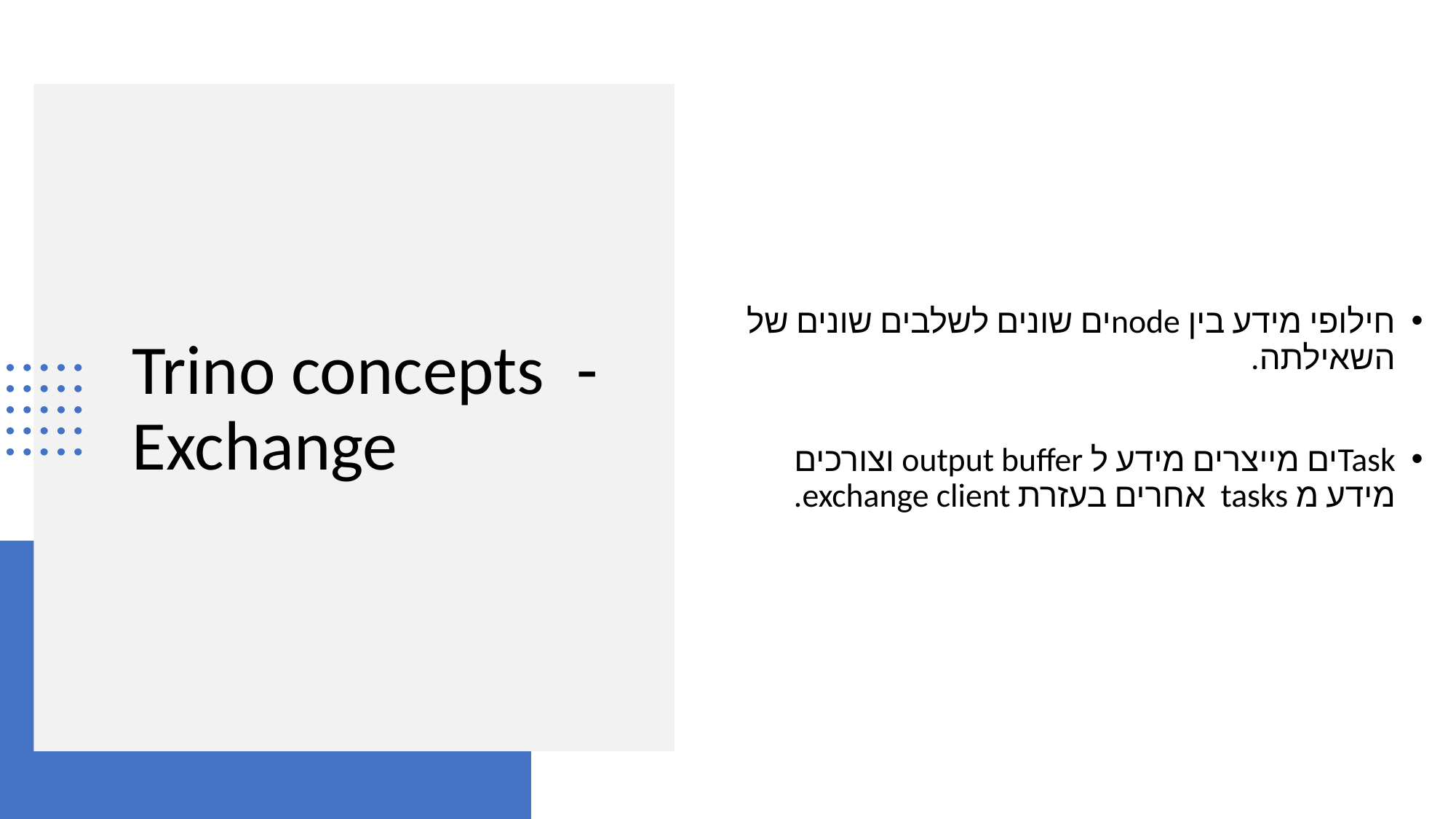

חילופי מידע בין nodeים שונים לשלבים שונים של השאילתה.

Taskים מייצרים מידע ל output buffer וצורכים מידע מ tasks  אחרים בעזרת exchange client.
# Trino concepts  - Exchange